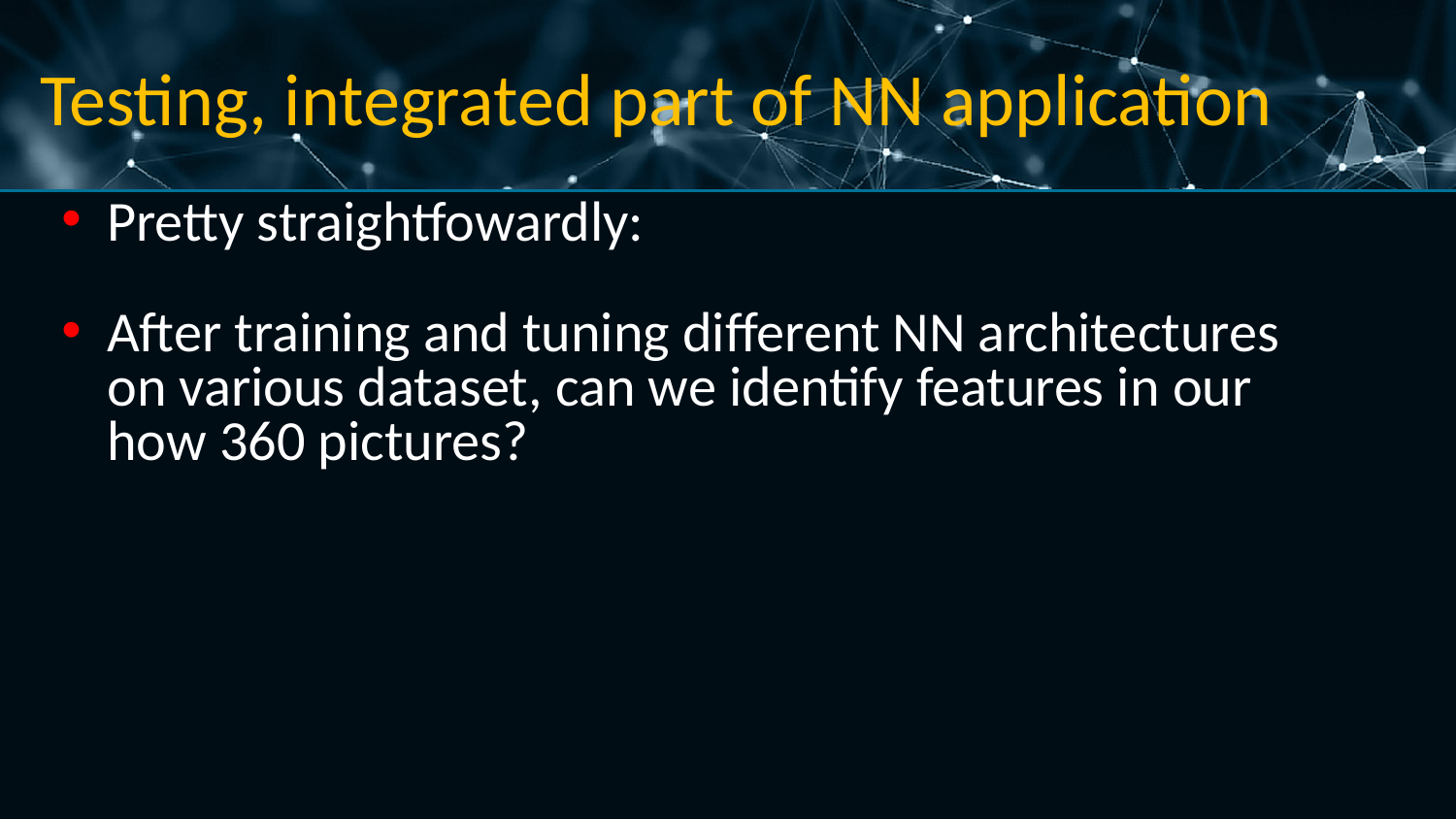

Testing, integrated part of NN application
Pretty straightfowardly:
After training and tuning different NN architectures on various dataset, can we identify features in our how 360 pictures?